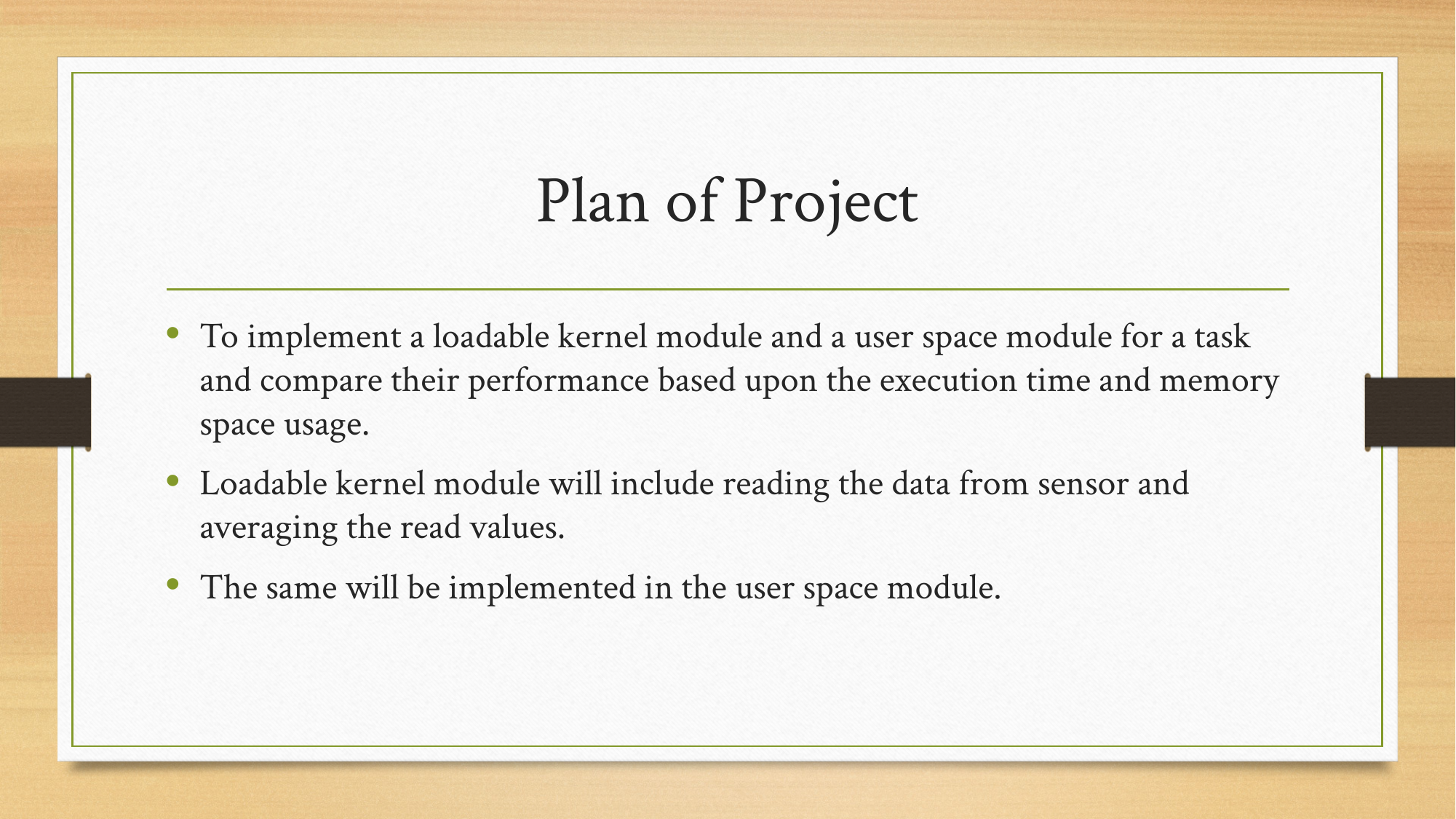

# Plan of Project
To implement a loadable kernel module and a user space module for a task and compare their performance based upon the execution time and memory space usage.
Loadable kernel module will include reading the data from sensor and averaging the read values.
The same will be implemented in the user space module.